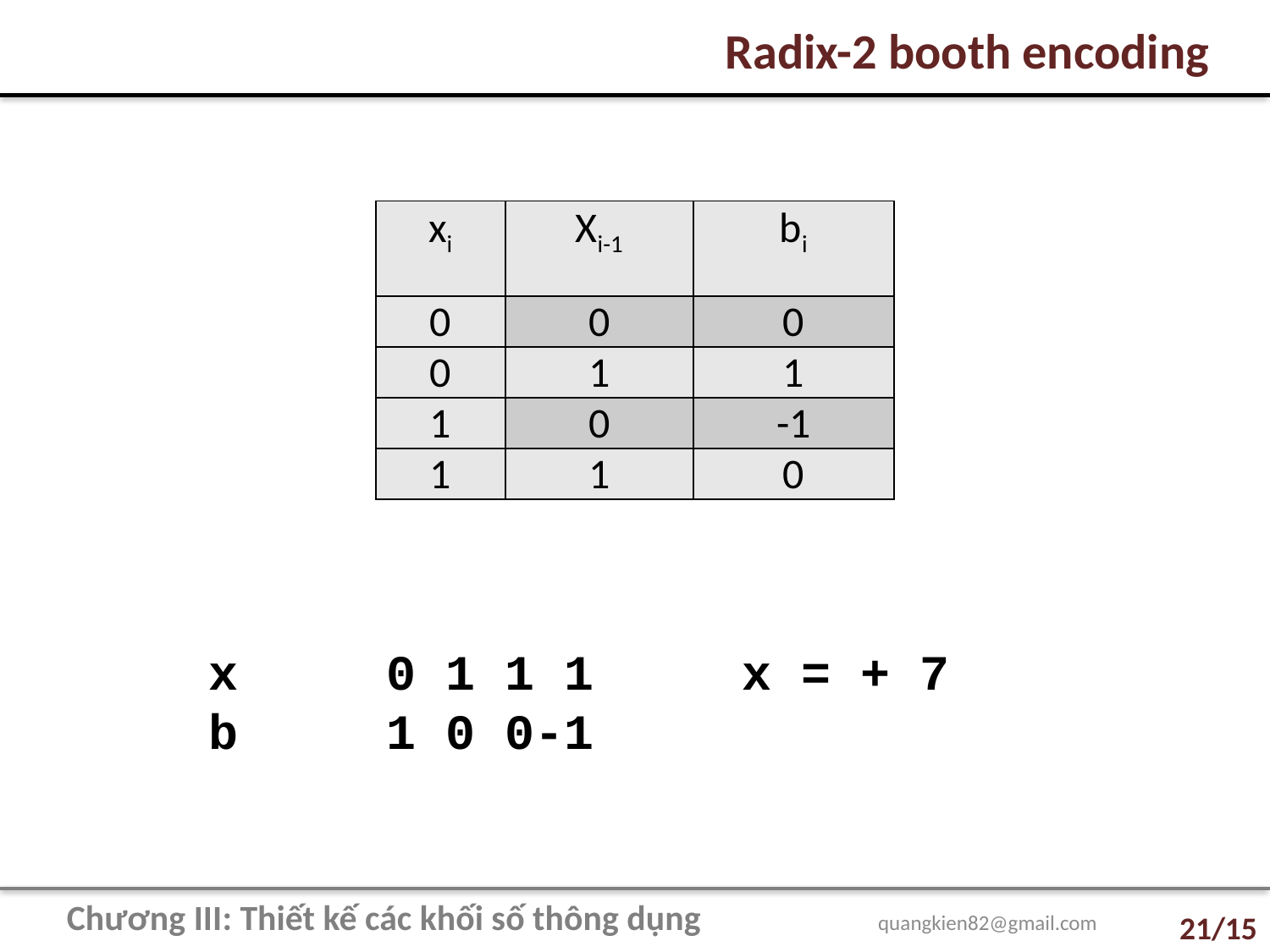

Radix-2 booth encoding
| xi | Xi-1 | bi |
| --- | --- | --- |
| 0 | 0 | 0 |
| 0 | 1 | 1 |
| 1 | 0 | -1 |
| 1 | 1 | 0 |
x     0 1 1 1     x = + 7
b     1 0 0-1
Chương III: Thiết kế các khối số thông dụng                      quangkien82@gmail.com
21/15